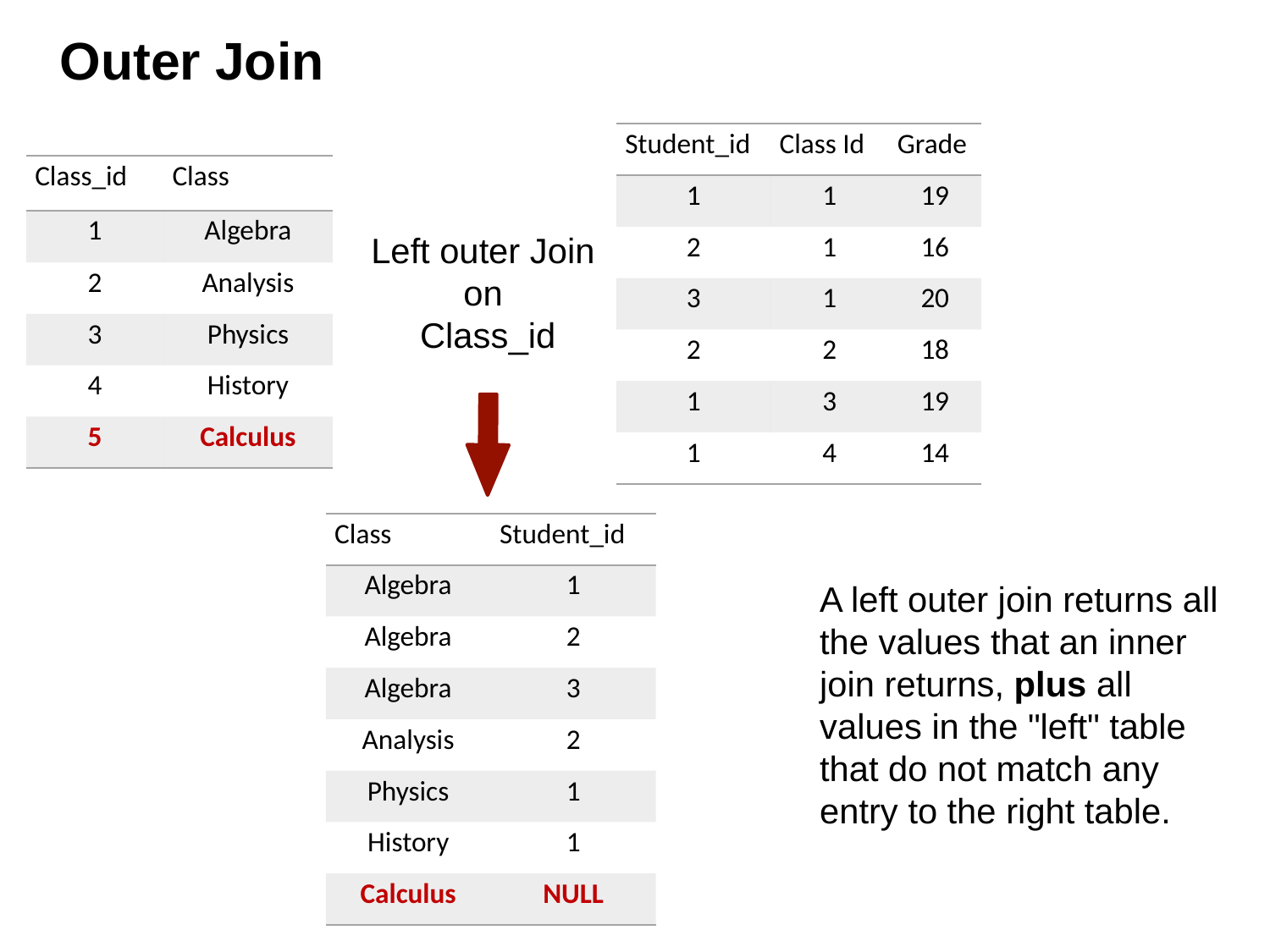

Outer Join
| Student\_id | Class Id | Grade |
| --- | --- | --- |
| 1 | 1 | 19 |
| 2 | 1 | 16 |
| 3 | 1 | 20 |
| 2 | 2 | 18 |
| 1 | 3 | 19 |
| 1 | 4 | 14 |
| Class\_id | Class |
| --- | --- |
| 1 | Algebra |
| 2 | Analysis |
| 3 | Physics |
| 4 | History |
| 5 | Calculus |
Left outer Join
on
Class_id

| Class | Student\_id |
| --- | --- |
| Algebra | 1 |
| Algebra | 2 |
| Algebra | 3 |
| Analysis | 2 |
| Physics | 1 |
| History | 1 |
| Calculus | NULL |
A left outer join returns all the values that an inner join returns, plus all values in the "left" table that do not match any entry to the right table.